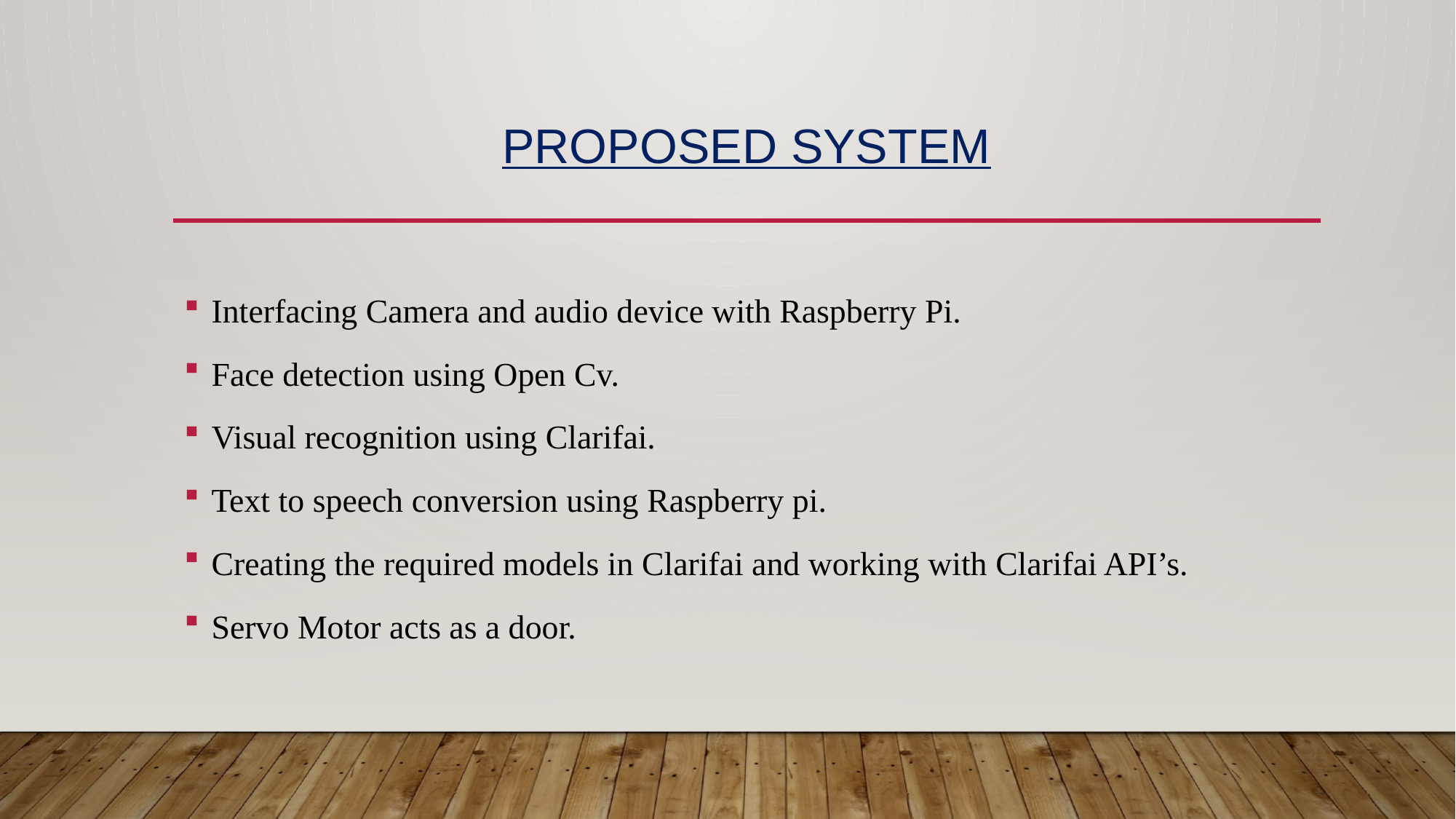

# PROPOSED SYSTEM
Interfacing Camera and audio device with Raspberry Pi.
Face detection using Open Cv.
Visual recognition using Clarifai.
Text to speech conversion using Raspberry pi.
Creating the required models in Clarifai and working with Clarifai API’s.
Servo Motor acts as a door.